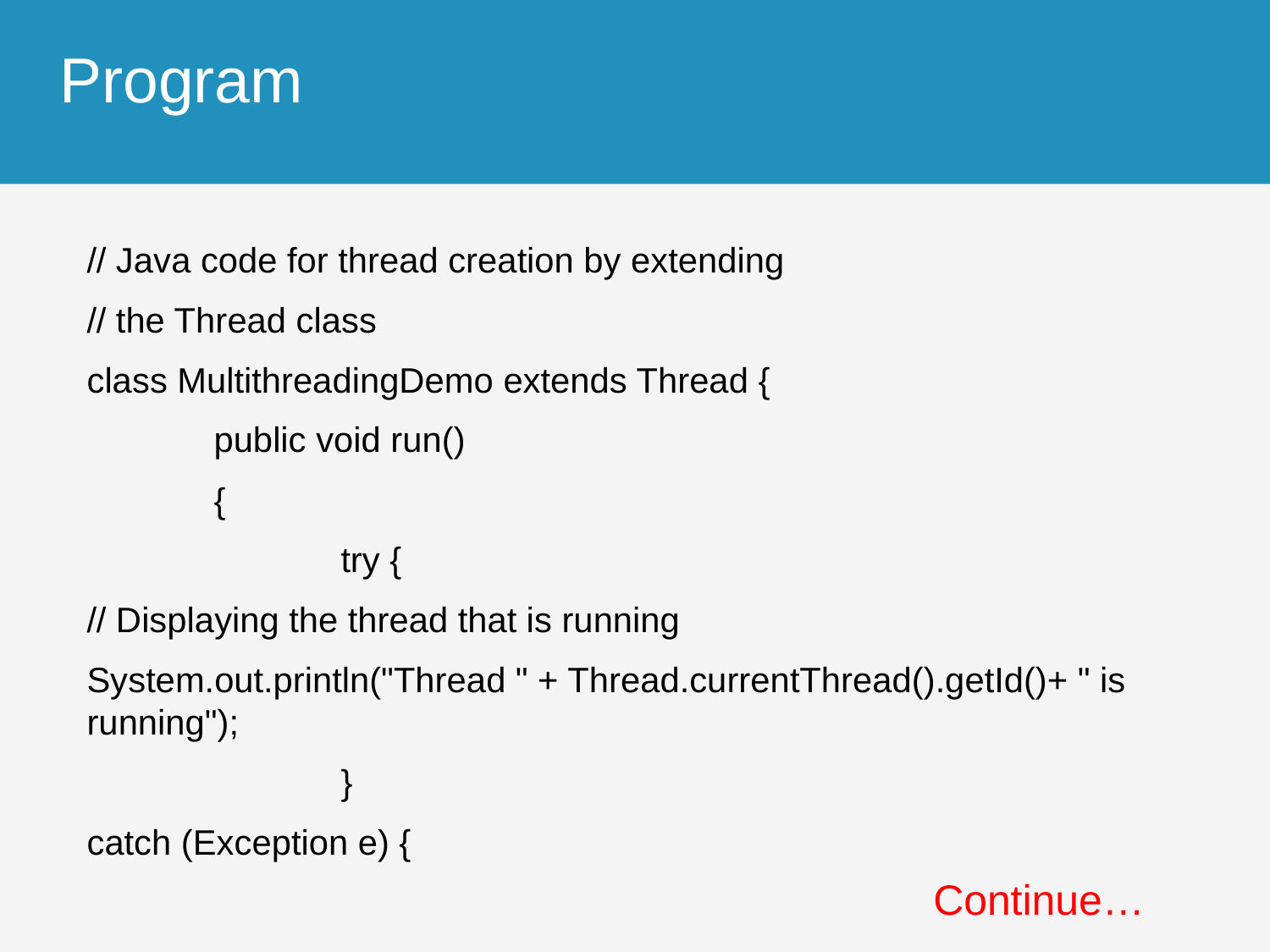

# Program

// Java code for thread creation by extending
// the Thread class
class MultithreadingDemo extends Thread {
	public void run()
	{
		try {
// Displaying the thread that is running
System.out.println("Thread " + Thread.currentThread().getId()+ " is running");
		}
catch (Exception e) {
Continue…